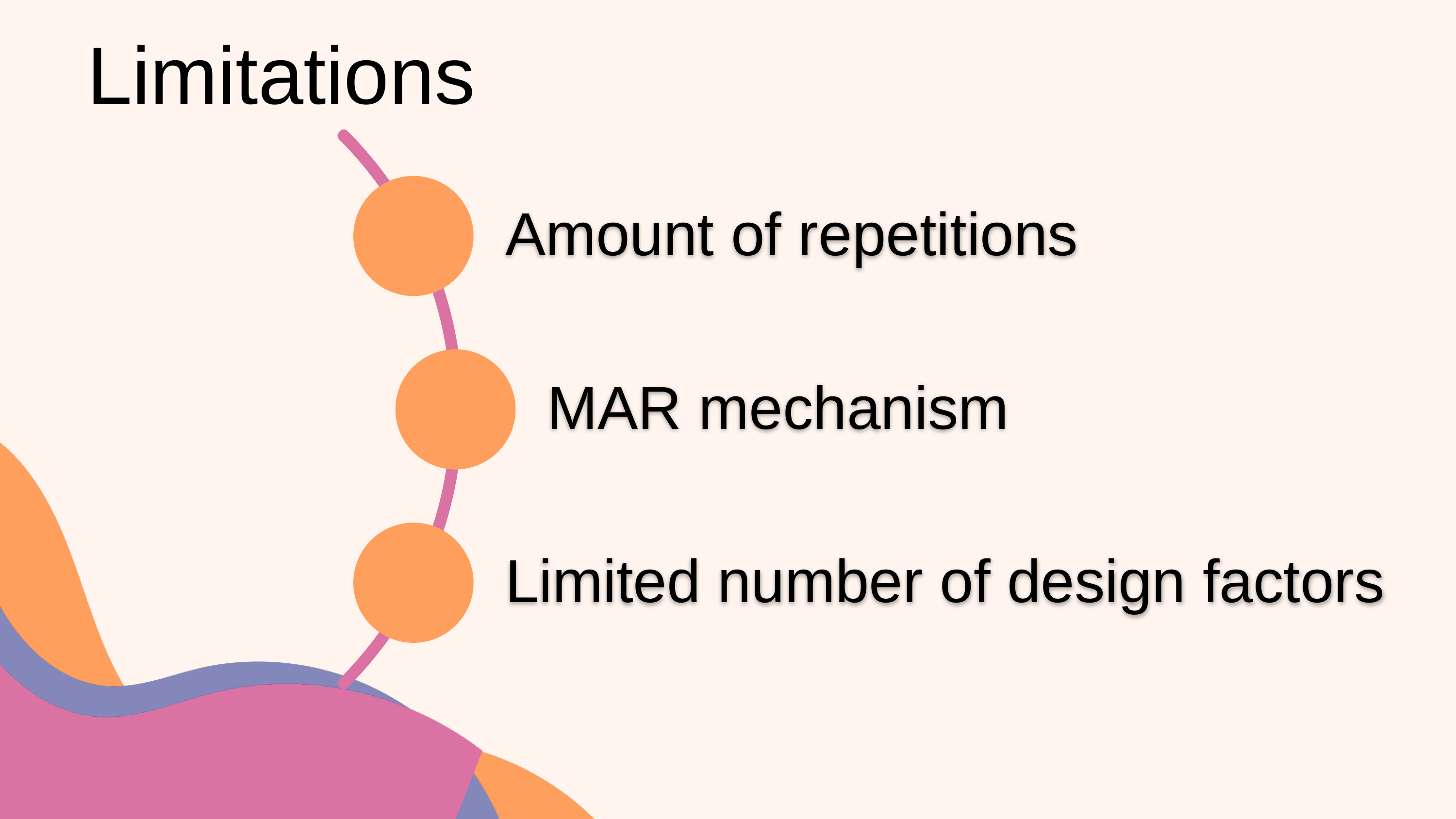

Limitations

Amount of repetitions
MAR mechanism
Limited number of design factors